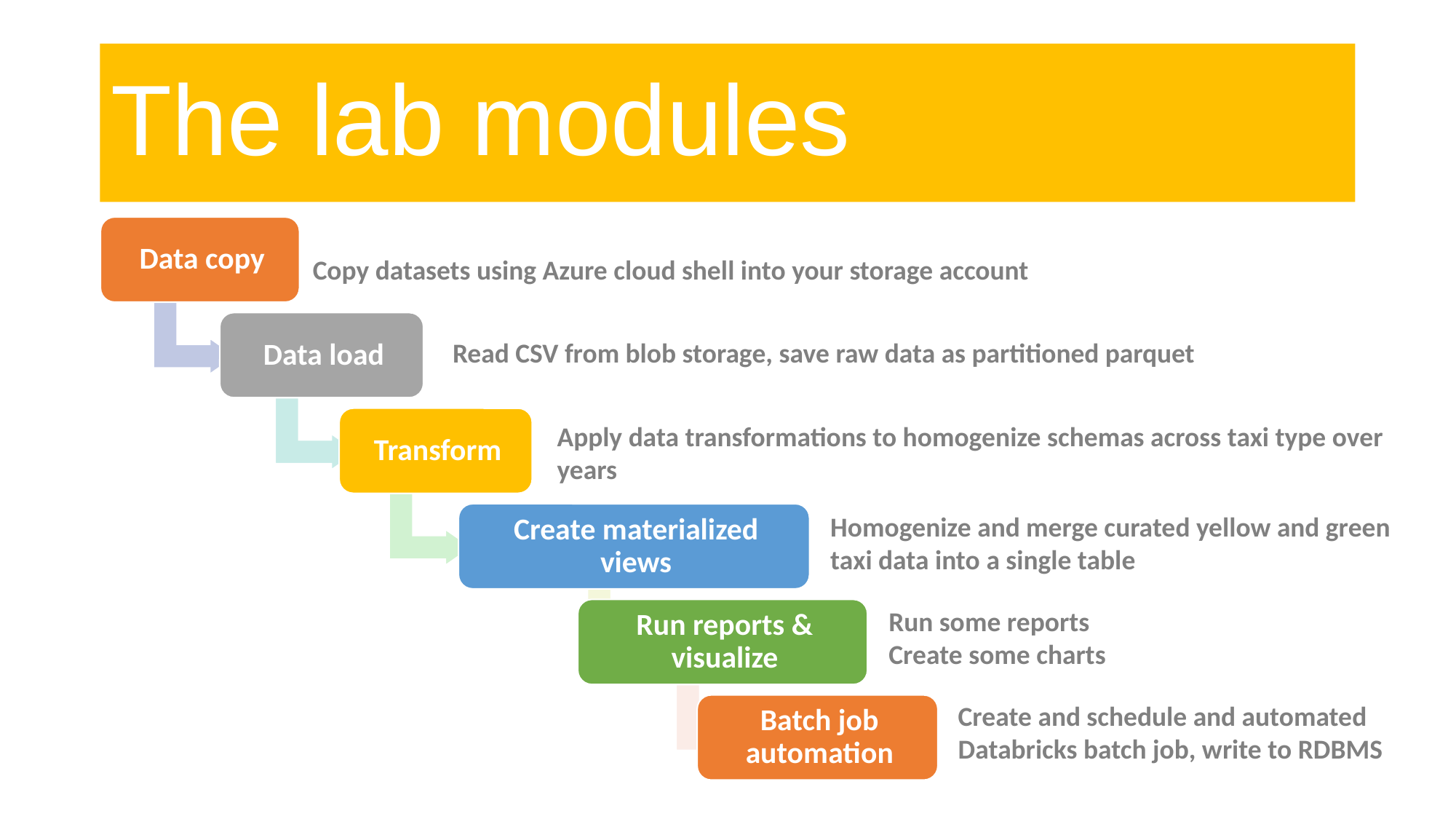

# The lab modules
Data copy
Data load
Transform
Create materialized views
Run reports & visualize
Batch job automation
Copy datasets using Azure cloud shell into your storage account
Read CSV from blob storage, save raw data as partitioned parquet
Apply data transformations to homogenize schemas across taxi type over years
Homogenize and merge curated yellow and green
taxi data into a single table
Run some reports
Create some charts
Create and schedule and automated
Databricks batch job, write to RDBMS